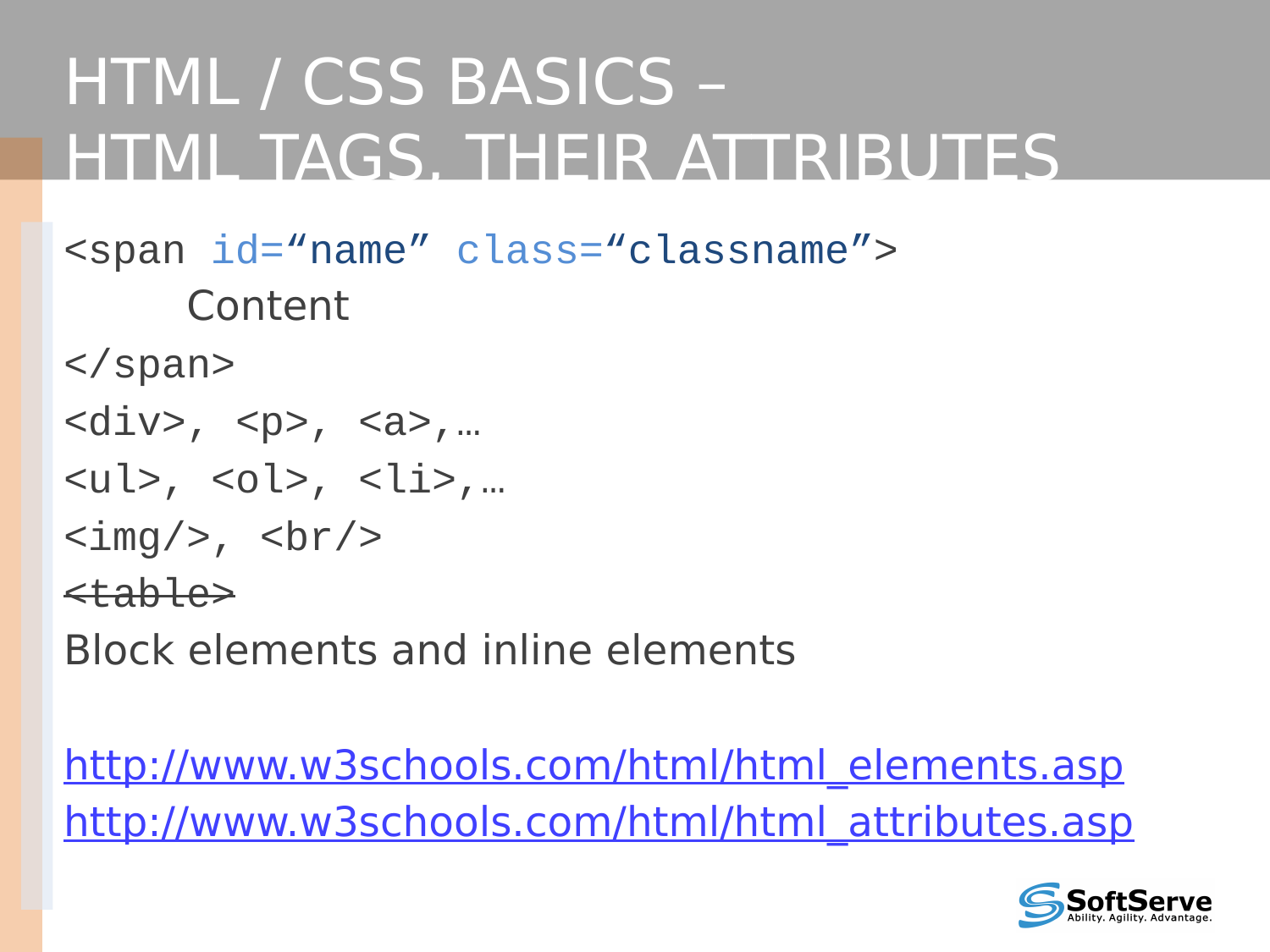

# HTML / CSS basics – HTML tags, their attributes
<span id=“name” class=“classname”>
	Content
</span>
<div>, <p>, <a>,…
<ul>, <ol>, <li>,…
<img/>, <br/>
<table>
Block elements and inline elements

http://www.w3schools.com/html/html_elements.asp
http://www.w3schools.com/html/html_attributes.asp